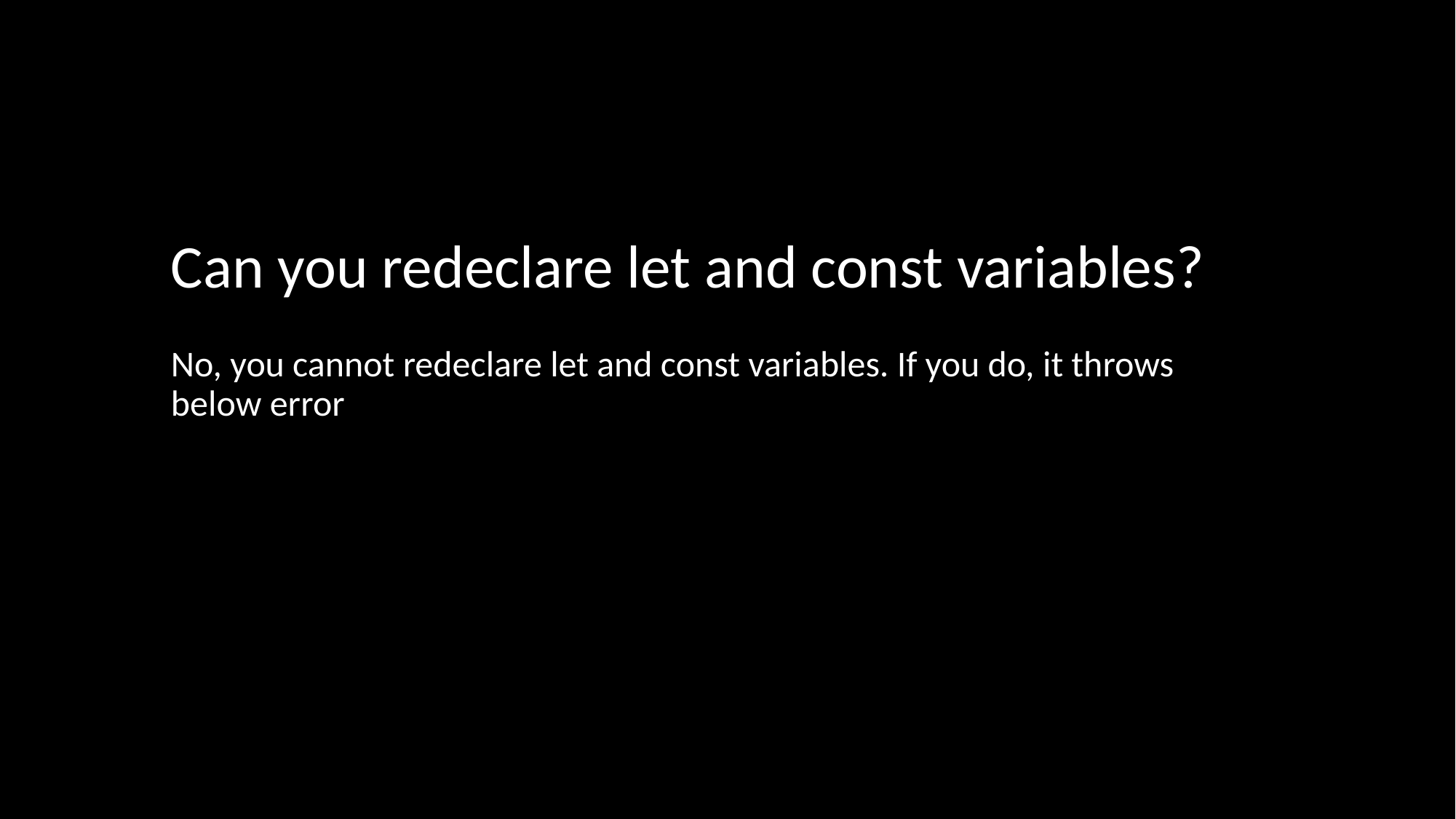

# Can you redeclare let and const variables?
No, you cannot redeclare let and const variables. If you do, it throws below error